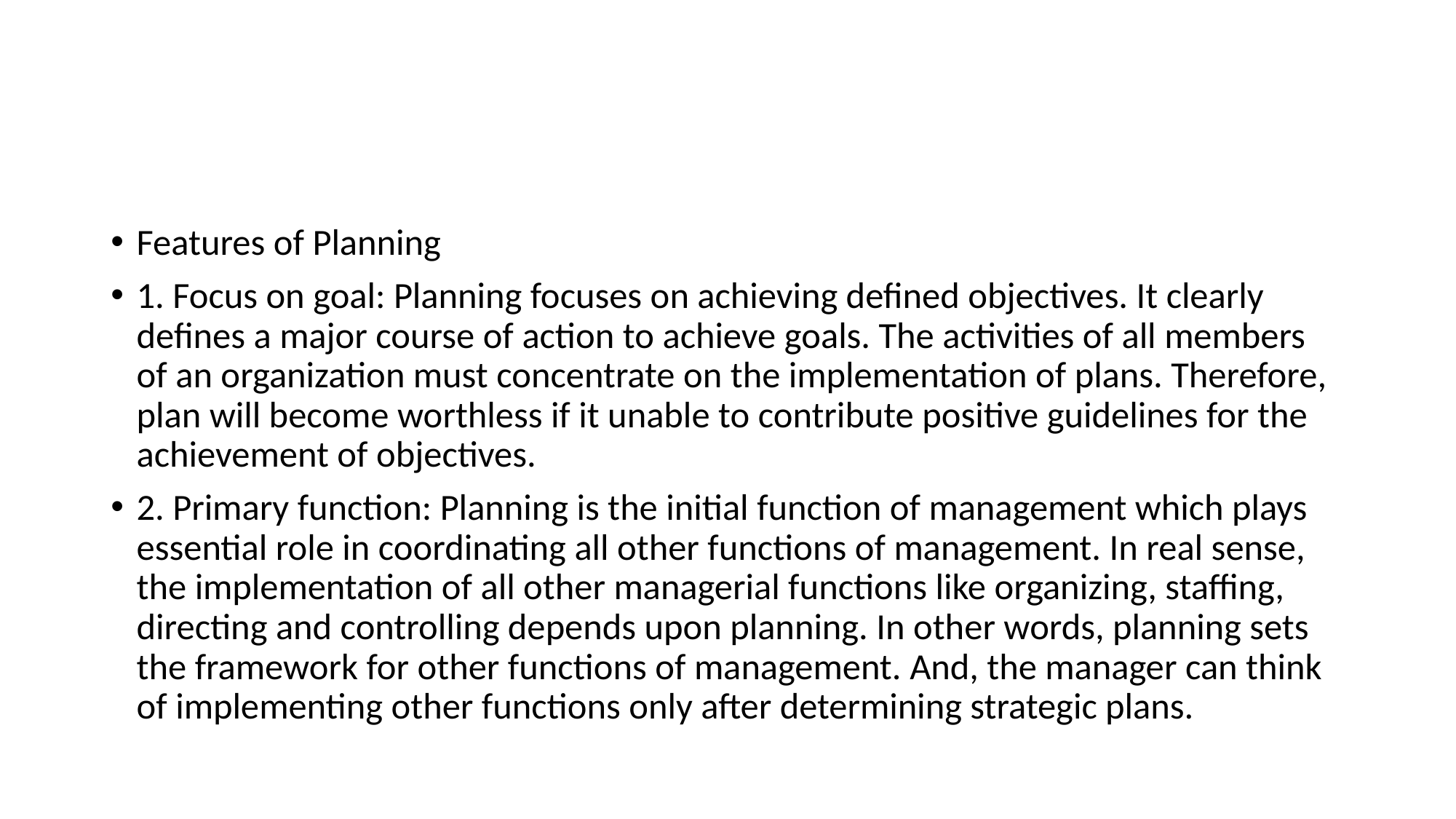

#
Features of Planning
1. Focus on goal: Planning focuses on achieving defined objectives. It clearly defines a major course of action to achieve goals. The activities of all members of an organization must concentrate on the implementation of plans. Therefore, plan will become worthless if it unable to contribute positive guidelines for the achievement of objectives.
2. Primary function: Planning is the initial function of management which plays essential role in coordinating all other functions of management. In real sense, the implementation of all other managerial functions like organizing, staffing, directing and controlling depends upon planning. In other words, planning sets the framework for other functions of management. And, the manager can think of implementing other functions only after determining strategic plans.